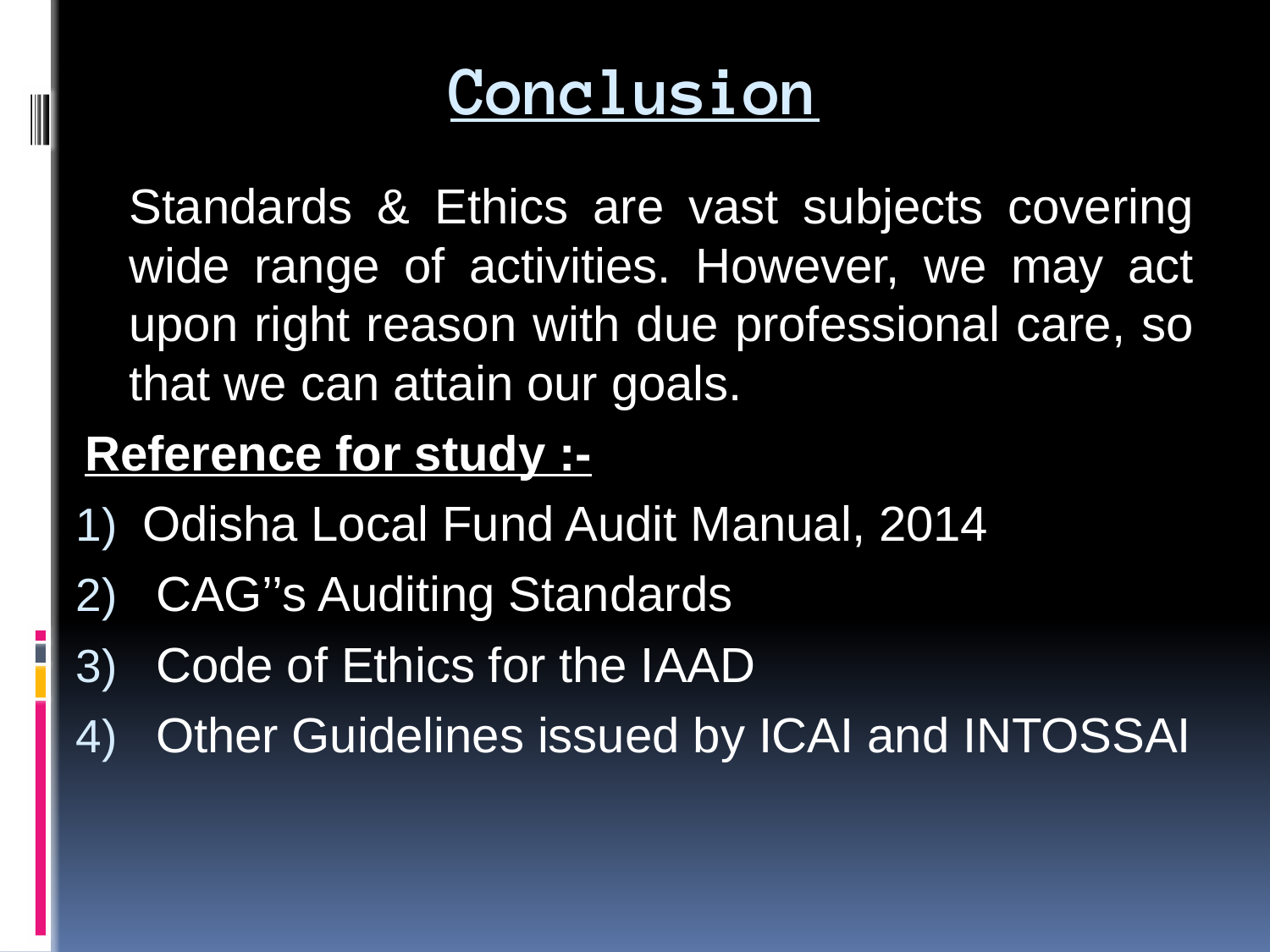

# Conclusion
	Standards & Ethics are vast subjects covering wide range of activities. However, we may act upon right reason with due professional care, so that we can attain our goals.
Reference for study :-
Odisha Local Fund Audit Manual, 2014
 CAG’’s Auditing Standards
 Code of Ethics for the IAAD
 Other Guidelines issued by ICAI and INTOSSAI